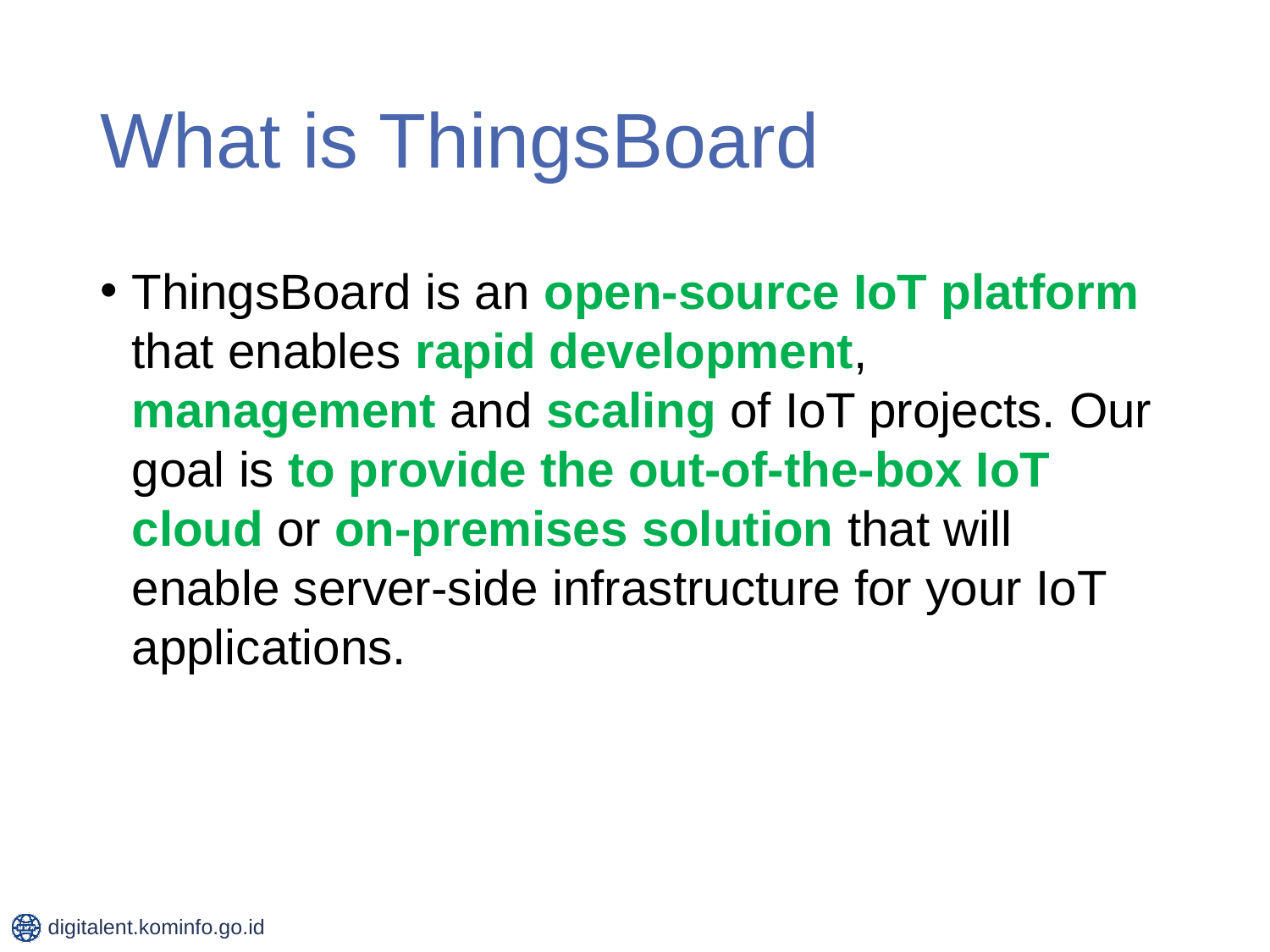

# What is ThingsBoard
ThingsBoard is an open-source IoT platform that enables rapid development, management and scaling of IoT projects. Our goal is to provide the out-of-the-box IoT cloud or on-premises solution that will enable server-side infrastructure for your IoT applications.